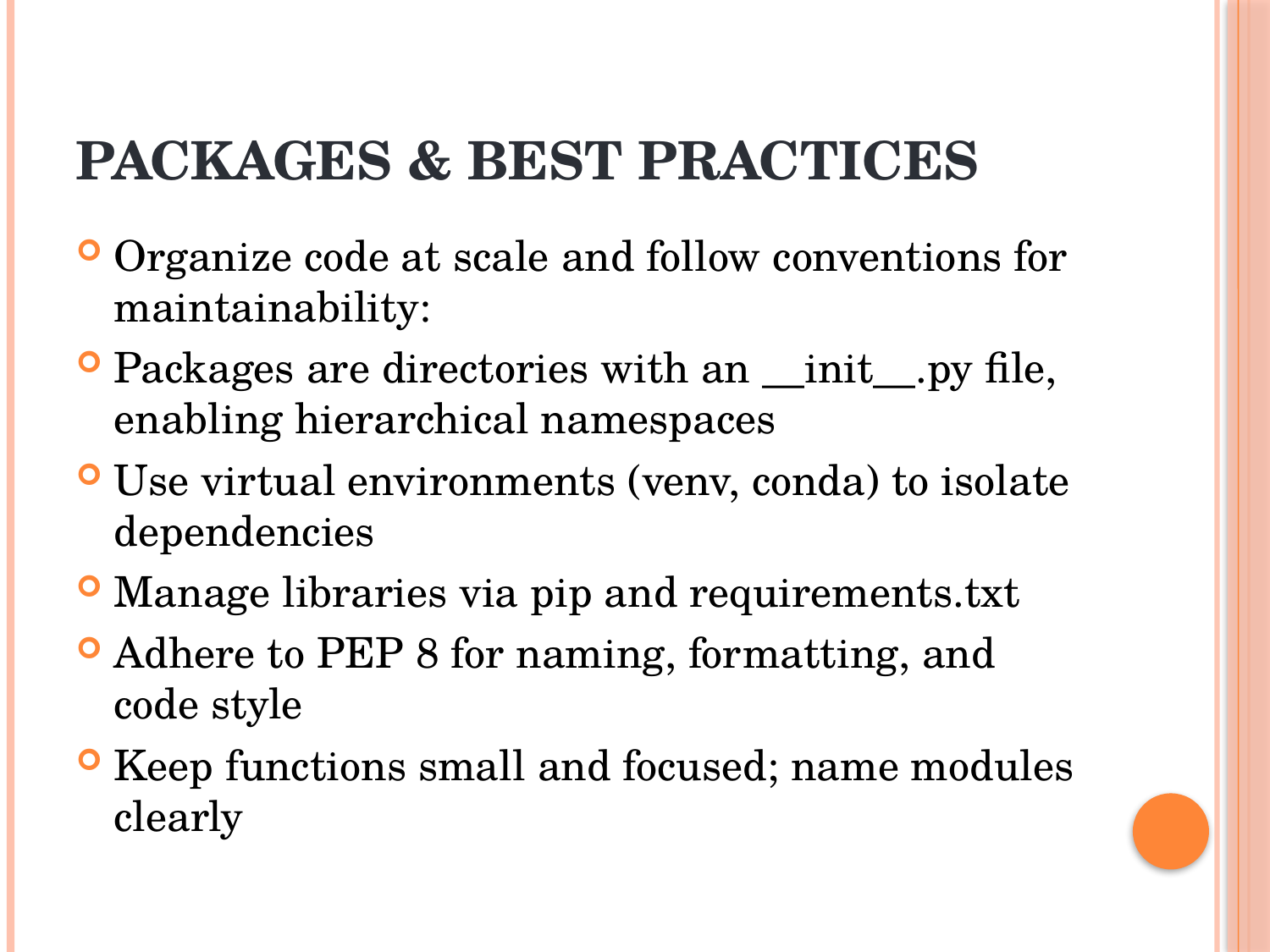

# Packages & Best Practices
Organize code at scale and follow conventions for maintainability:
Packages are directories with an __init__.py file, enabling hierarchical namespaces
Use virtual environments (venv, conda) to isolate dependencies
Manage libraries via pip and requirements.txt
Adhere to PEP 8 for naming, formatting, and code style
Keep functions small and focused; name modules clearly